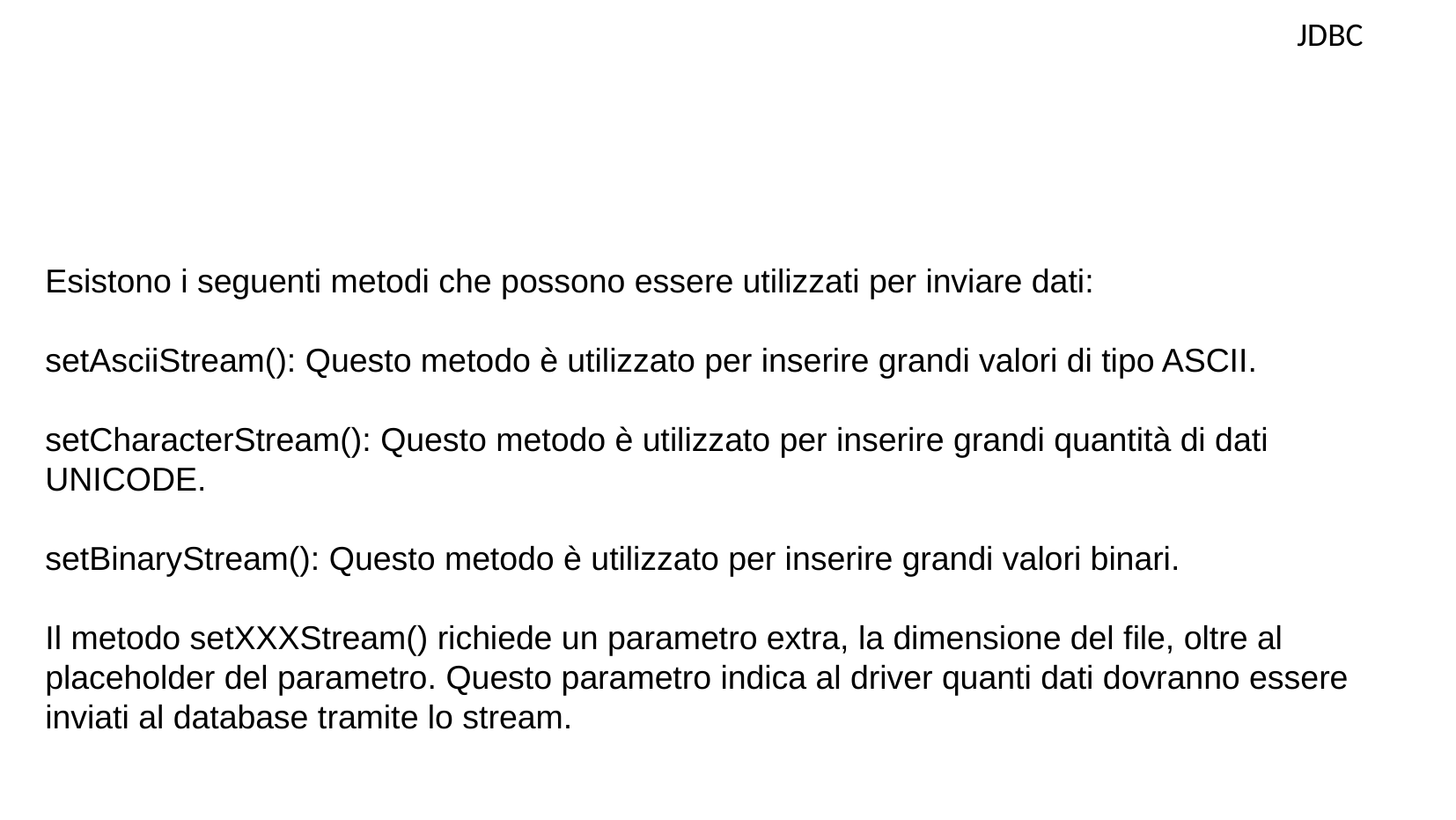

JDBC
Esistono i seguenti metodi che possono essere utilizzati per inviare dati:

setAsciiStream(): Questo metodo è utilizzato per inserire grandi valori di tipo ASCII.

setCharacterStream(): Questo metodo è utilizzato per inserire grandi quantità di dati UNICODE.

setBinaryStream(): Questo metodo è utilizzato per inserire grandi valori binari.

Il metodo setXXXStream() richiede un parametro extra, la dimensione del file, oltre al placeholder del parametro. Questo parametro indica al driver quanti dati dovranno essere inviati al database tramite lo stream.